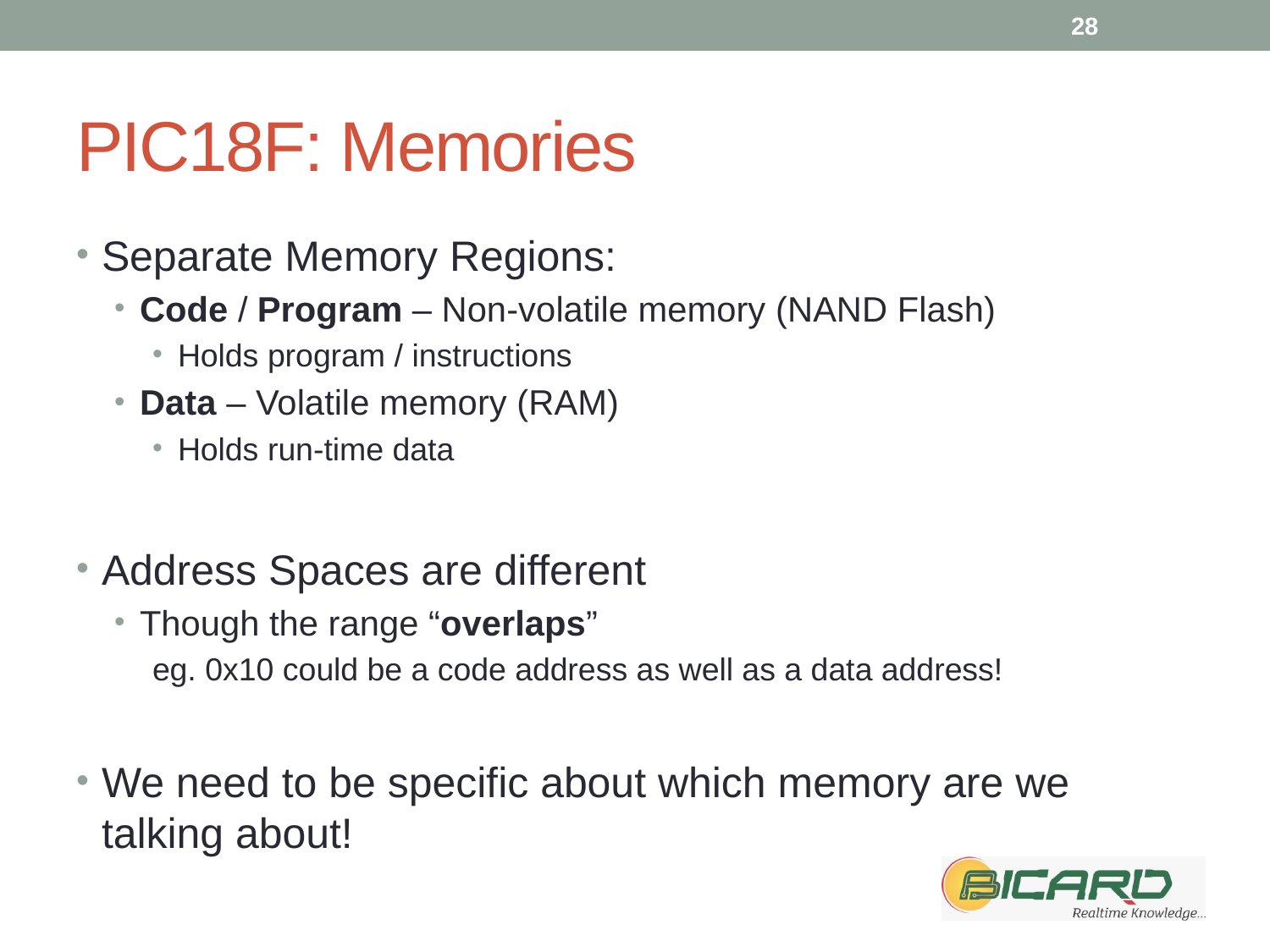

28
# PIC18F: Memories
Separate Memory Regions:
Code / Program – Non-volatile memory (NAND Flash)
Holds program / instructions
Data – Volatile memory (RAM)
Holds run-time data

Address Spaces are different
Though the range “overlaps”
eg. 0x10 could be a code address as well as a data address!

We need to be specific about which memory are we talking about!